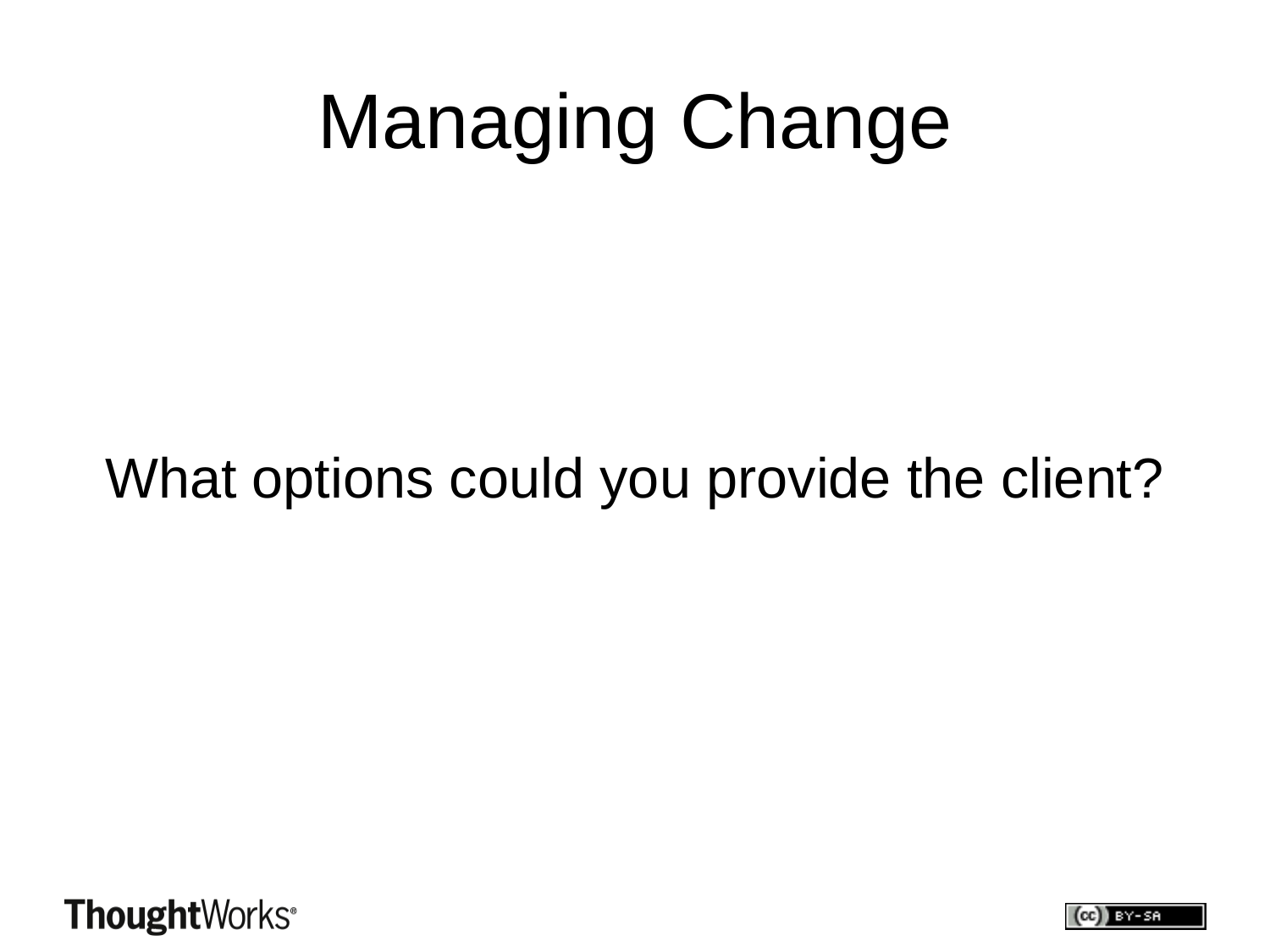

# Managing Change

What options could you provide the client?